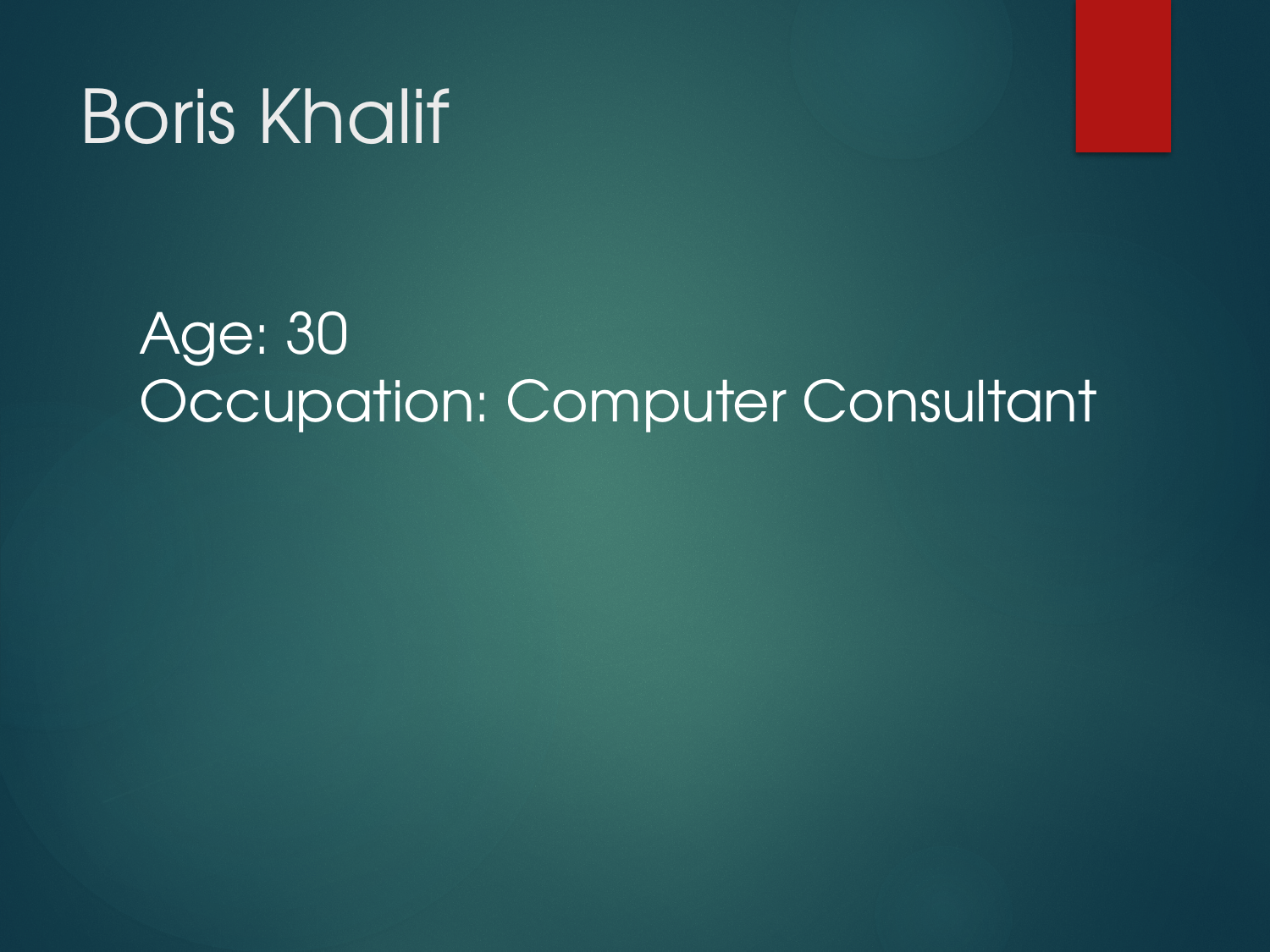

# Boris Khalif

Age: 30
Occupation: Computer Consultant